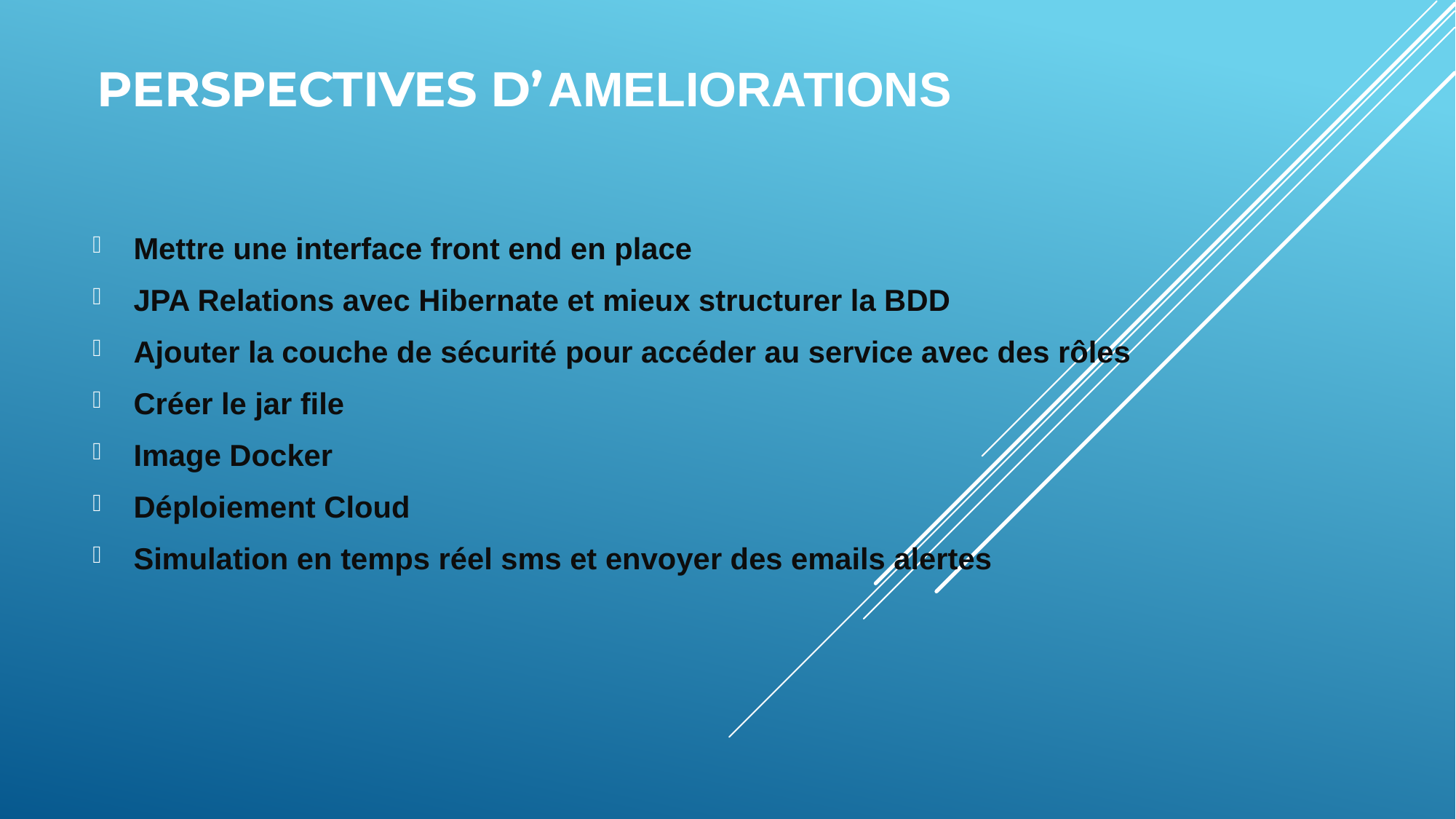

# PERSPECTIVES D’ AMELIORATIONS

Mettre une interface front end en place
JPA Relations avec Hibernate et mieux structurer la BDD
Ajouter la couche de sécurité pour accéder au service avec des rôles
Créer le jar file
Image Docker
Déploiement Cloud
Simulation en temps réel sms et envoyer des emails alertes